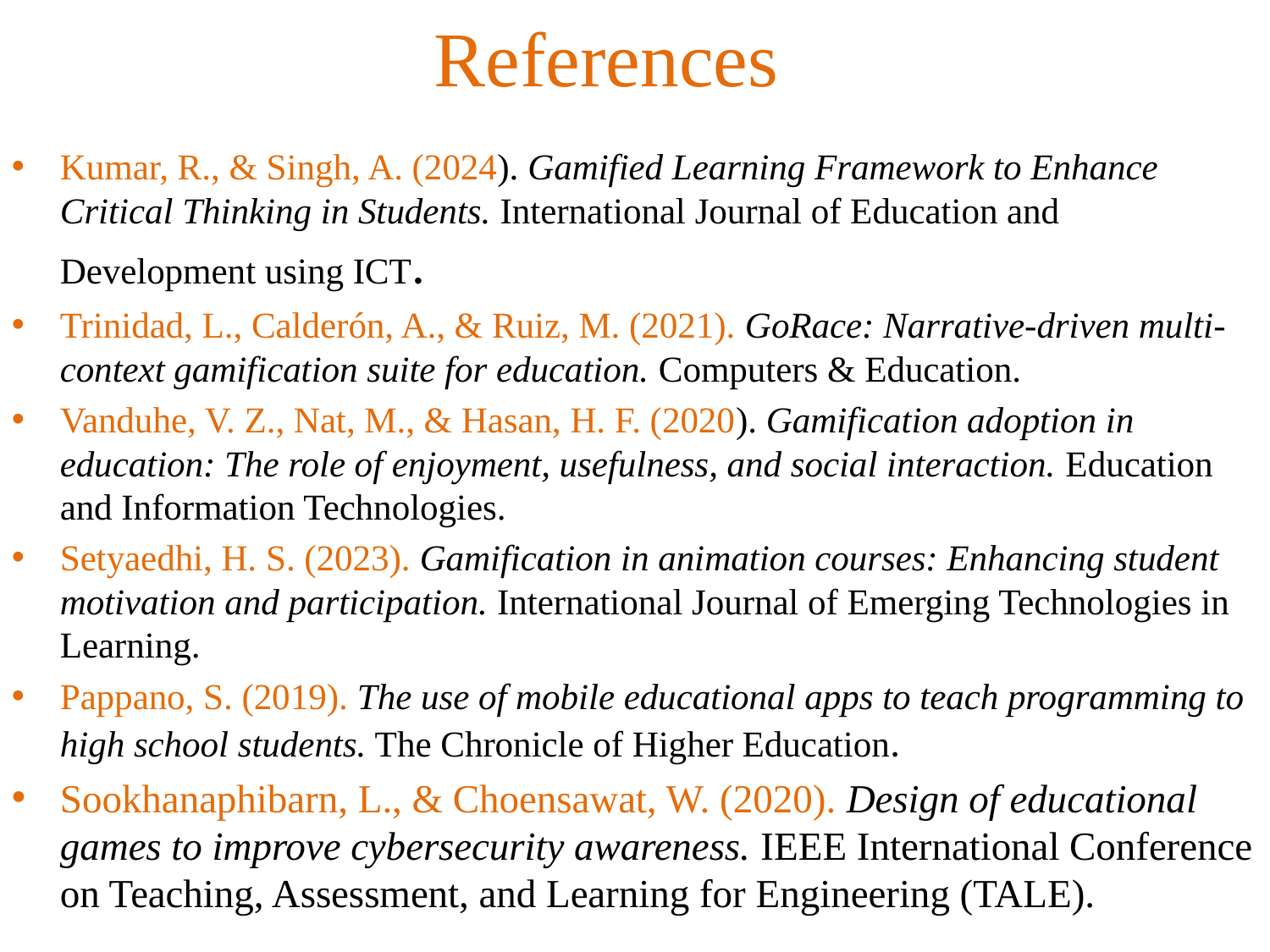

# References
Kumar, R., & Singh, A. (2024). Gamified Learning Framework to Enhance Critical Thinking in Students. International Journal of Education and Development using ICT.
Trinidad, L., Calderón, A., & Ruiz, M. (2021). GoRace: Narrative-driven multi-context gamification suite for education. Computers & Education.
Vanduhe, V. Z., Nat, M., & Hasan, H. F. (2020). Gamification adoption in education: The role of enjoyment, usefulness, and social interaction. Education and Information Technologies.
Setyaedhi, H. S. (2023). Gamification in animation courses: Enhancing student motivation and participation. International Journal of Emerging Technologies in Learning.
Pappano, S. (2019). The use of mobile educational apps to teach programming to high school students. The Chronicle of Higher Education.
Sookhanaphibarn, L., & Choensawat, W. (2020). Design of educational games to improve cybersecurity awareness. IEEE International Conference on Teaching, Assessment, and Learning for Engineering (TALE).